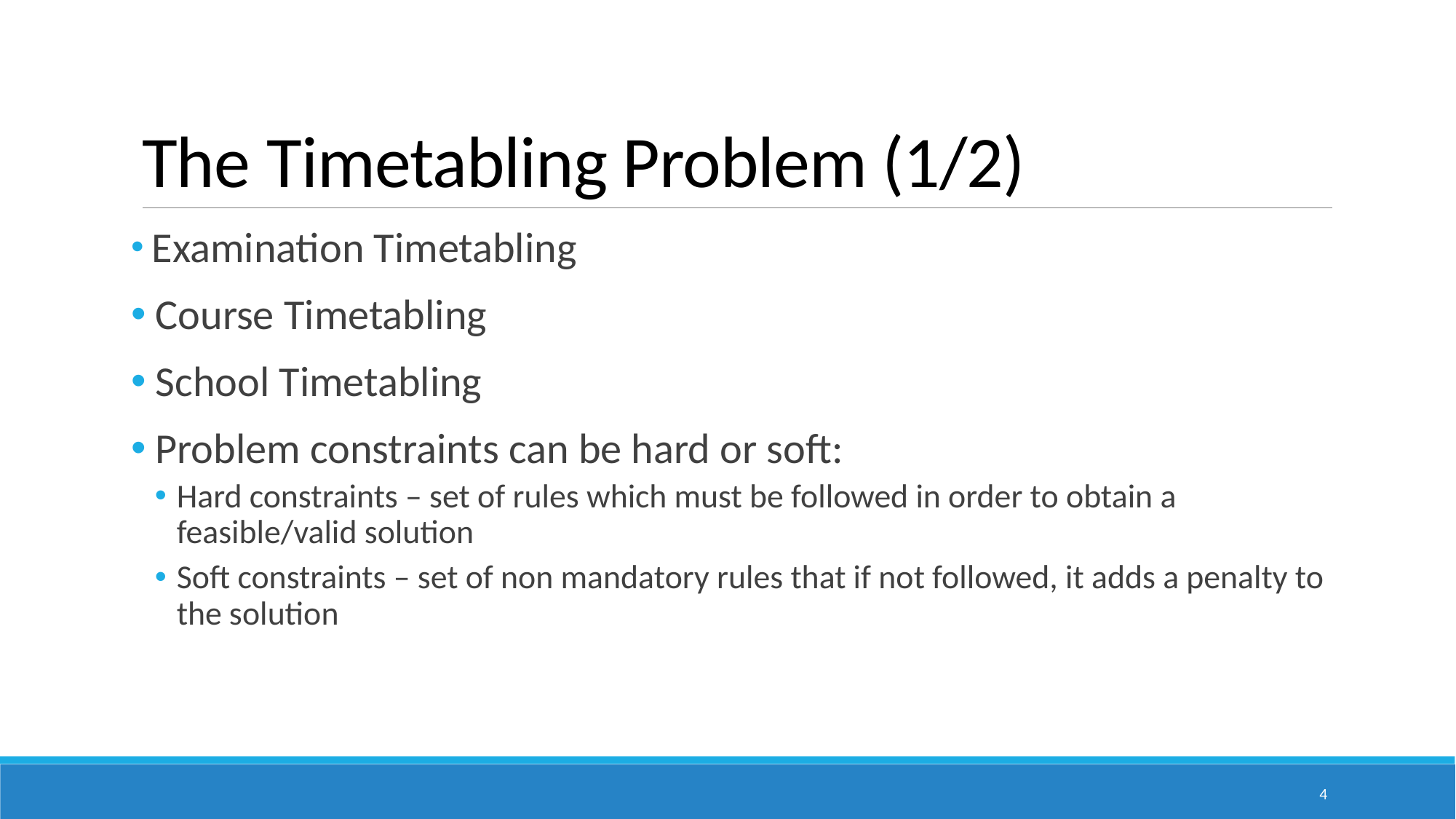

# The Timetabling Problem (1/2)
 Examination Timetabling
 Course Timetabling
 School Timetabling
 Problem constraints can be hard or soft:
Hard constraints – set of rules which must be followed in order to obtain a feasible/valid solution
Soft constraints – set of non mandatory rules that if not followed, it adds a penalty to the solution
4